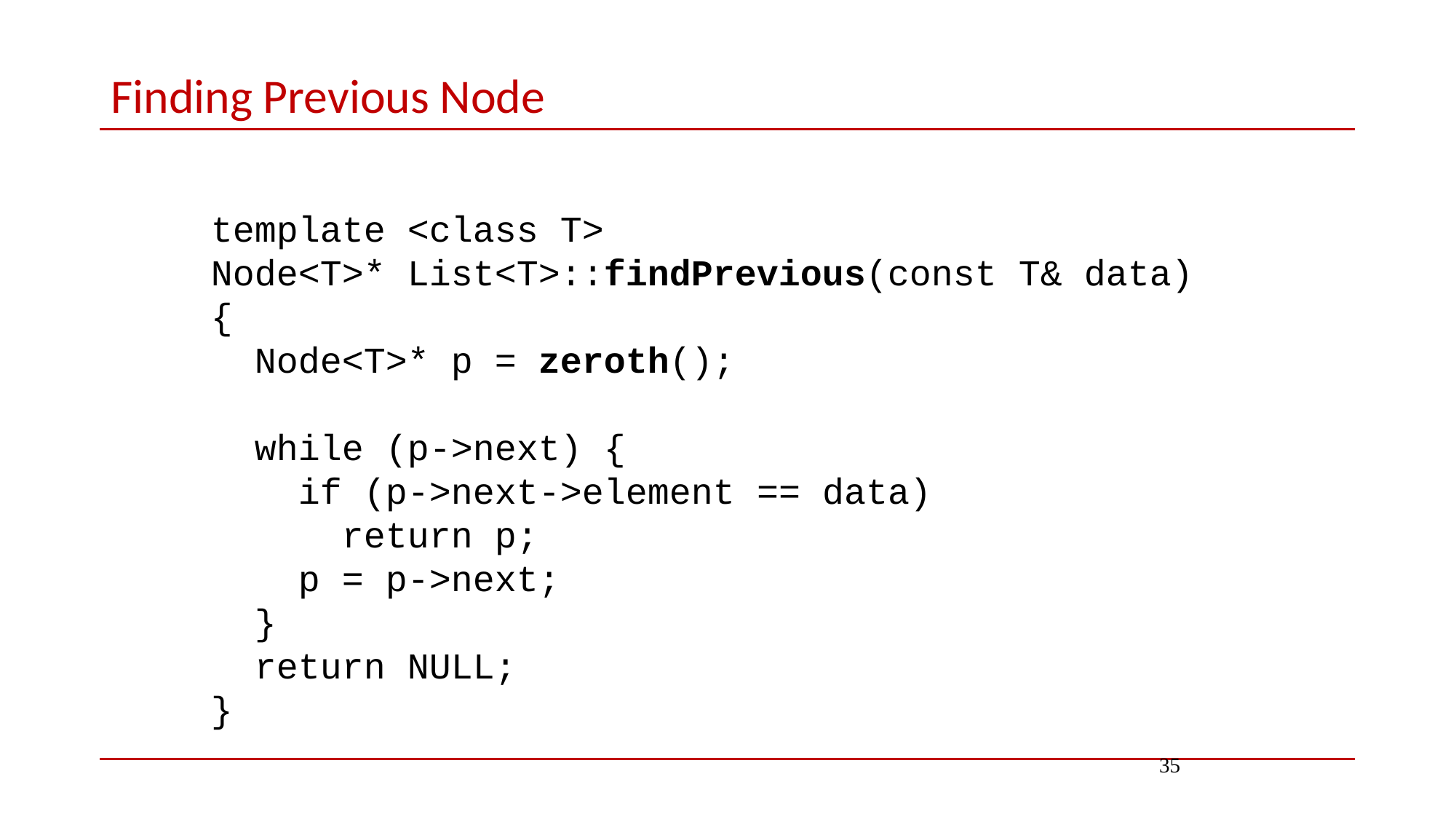

# Finding Previous Node
template <class T>
Node<T>* List<T>::findPrevious(const T& data) {
  Node<T>* p = zeroth();

  while (p->next) {
    if (p->next->element == data)
      return p;
    p = p->next;
  }
  return NULL;
}

35